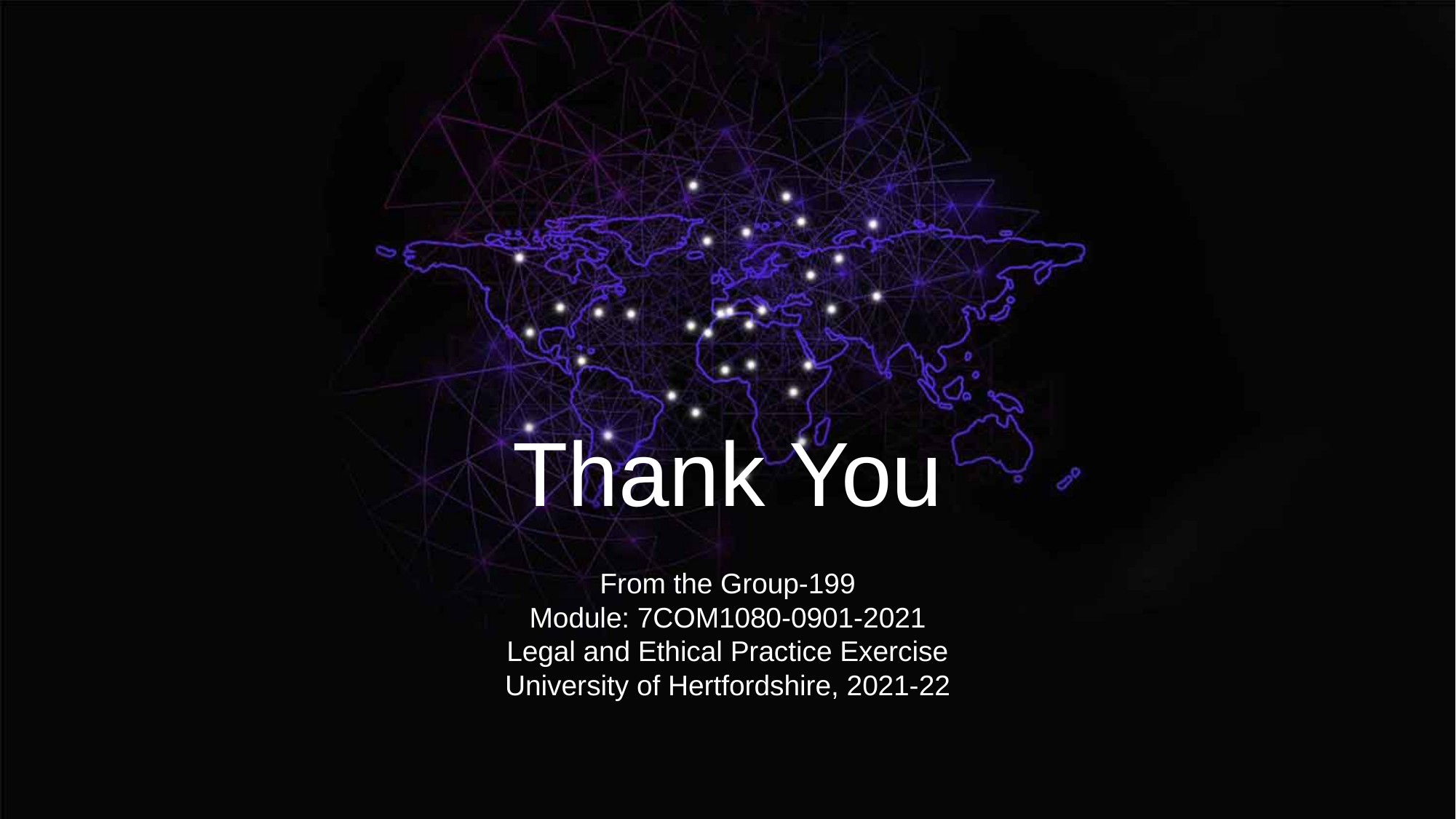

Thank You
From the Group-199
Module: 7COM1080-0901-2021
Legal and Ethical Practice Exercise
University of Hertfordshire, 2021-22